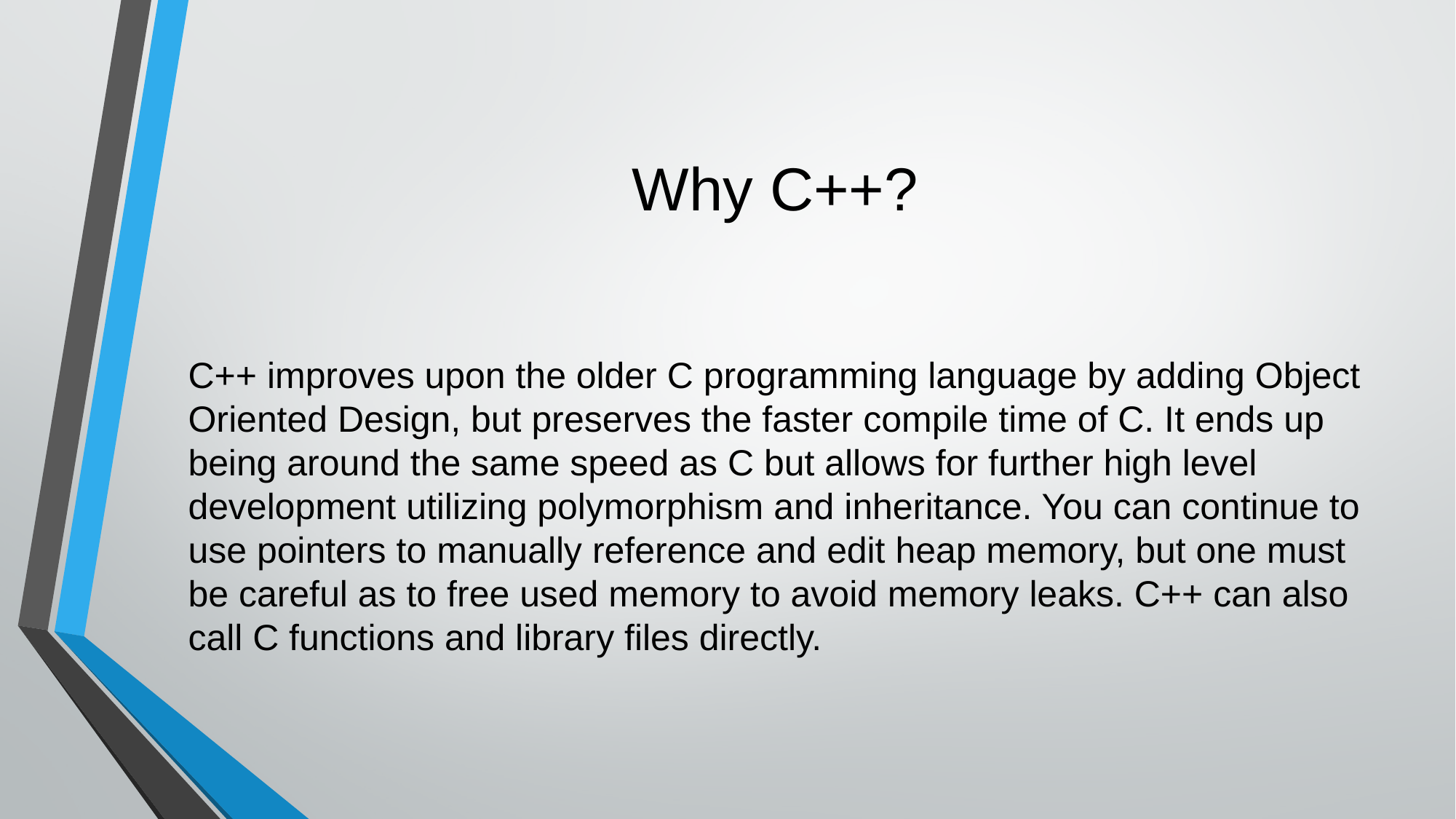

# Why C++?
C++ improves upon the older C programming language by adding Object Oriented Design, but preserves the faster compile time of C. It ends up being around the same speed as C but allows for further high level development utilizing polymorphism and inheritance. You can continue to use pointers to manually reference and edit heap memory, but one must be careful as to free used memory to avoid memory leaks. C++ can also call C functions and library files directly.